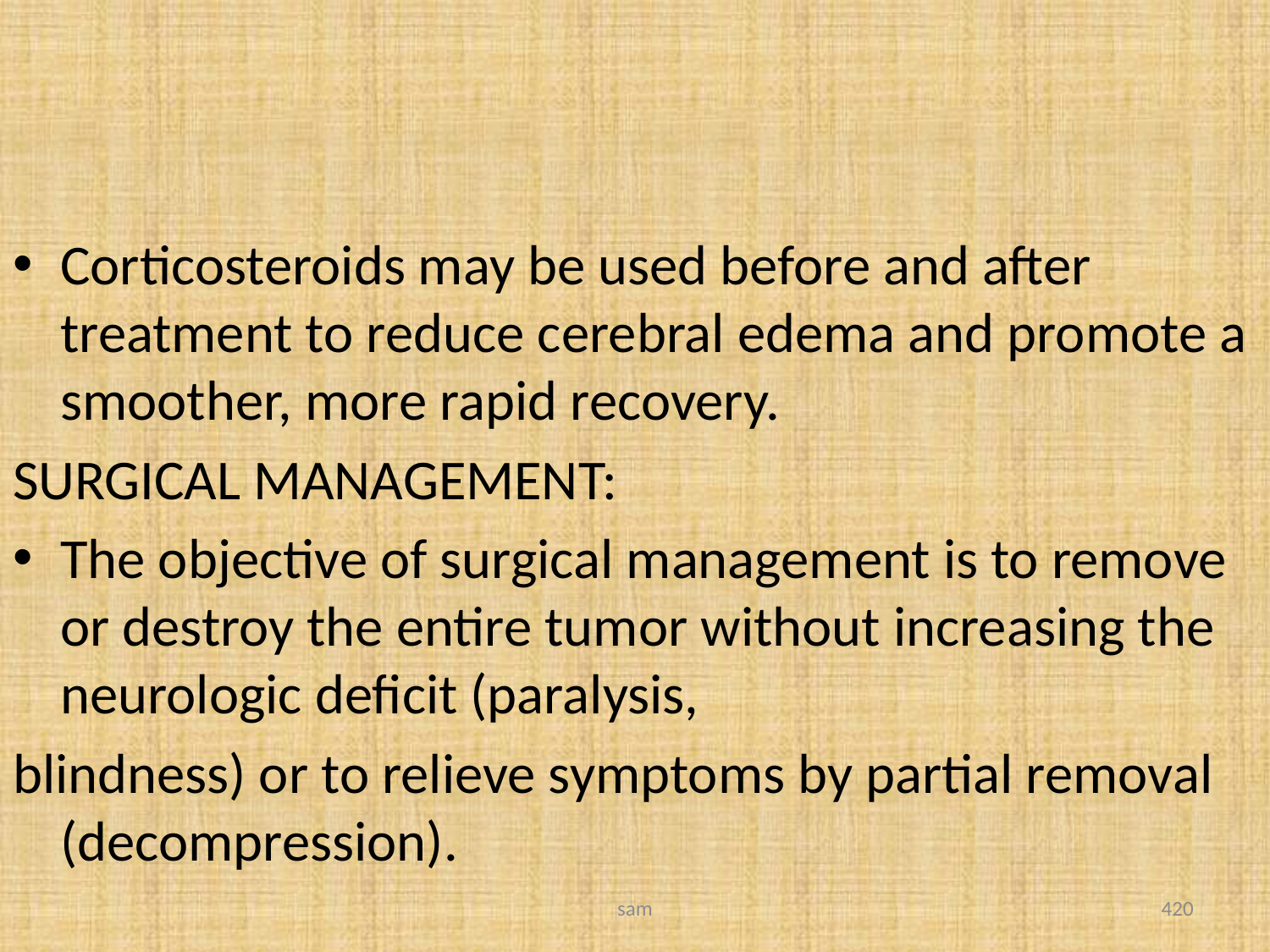

#
Corticosteroids may be used before and after treatment to reduce cerebral edema and promote a smoother, more rapid recovery.
SURGICAL MANAGEMENT:
The objective of surgical management is to remove or destroy the entire tumor without increasing the neurologic deficit (paralysis,
blindness) or to relieve symptoms by partial removal (decompression).
sam
420